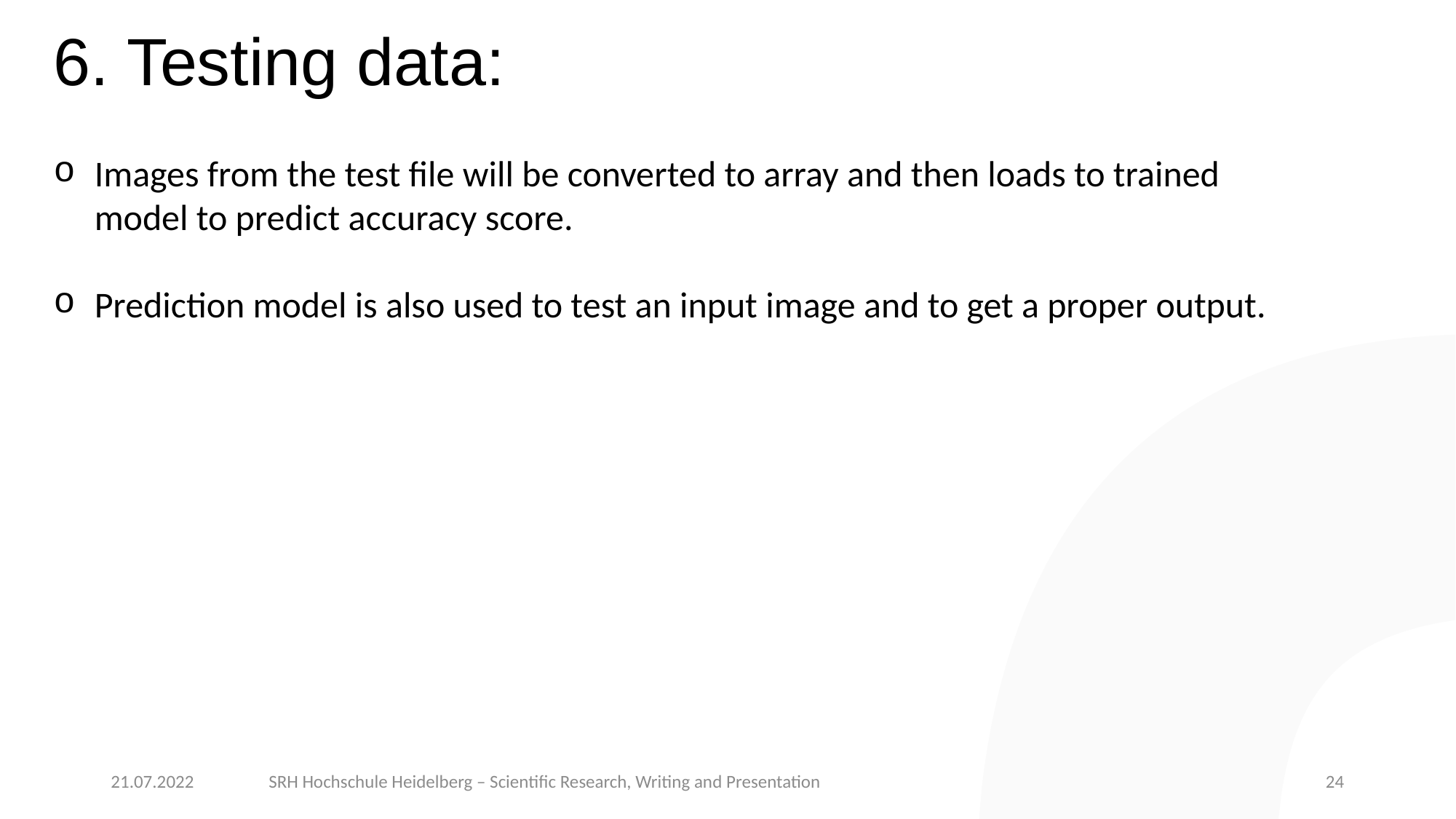

# 6. Testing data:
Images from the test file will be converted to array and then loads to trained model to predict accuracy score.

Prediction model is also used to test an input image and to get a proper output.

21.07.2022
SRH Hochschule Heidelberg – Scientific Research, Writing and Presentation
24